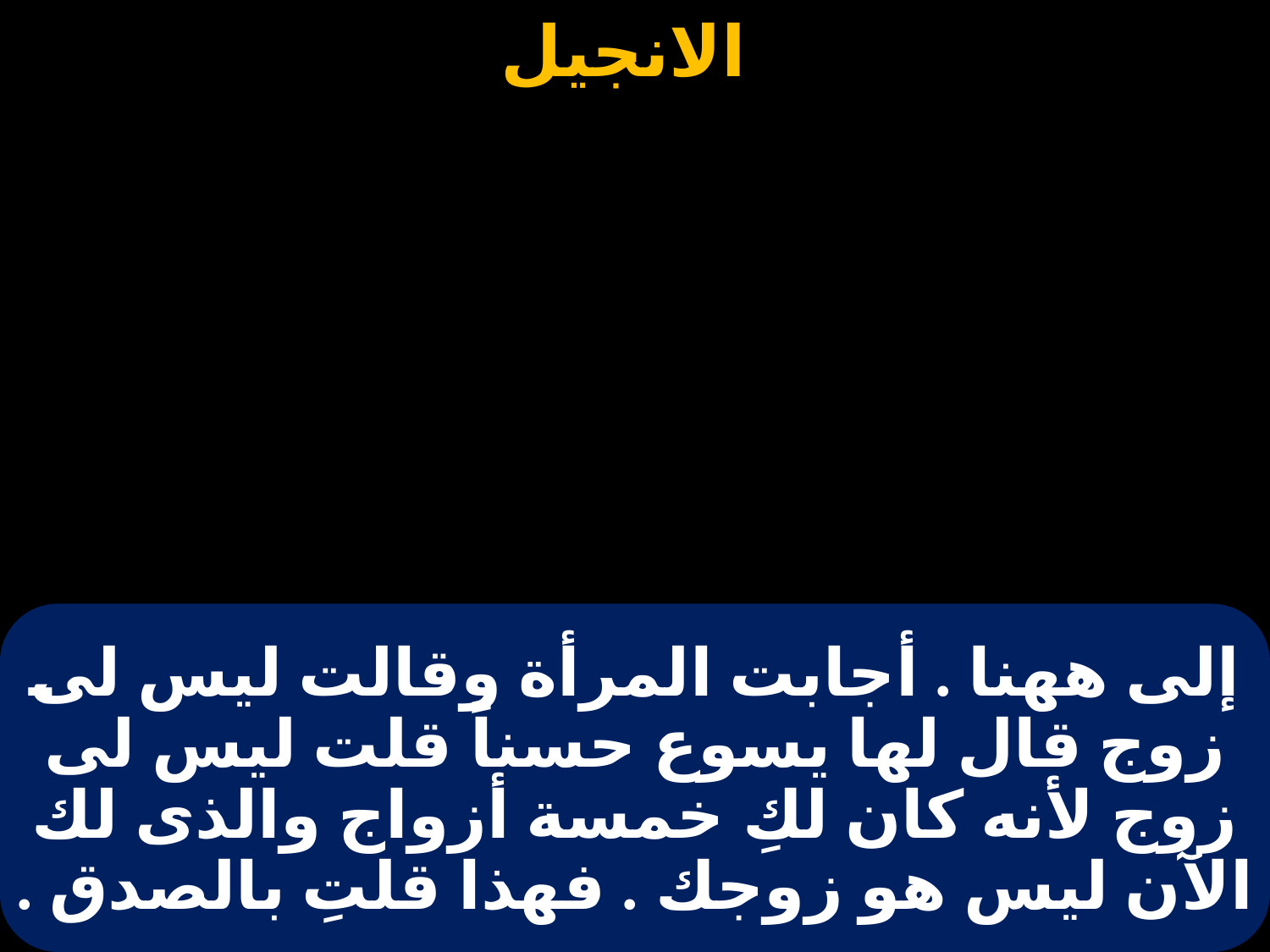

# إلى ههنا . أجابت المرأة وقالت ليس لى زوج قال لها يسوع حسناً قلت ليس لى زوج لأنه كان لكِ خمسة أزواج والذى لك الآن ليس هو زوجك . فهذا قلتِ بالصدق .